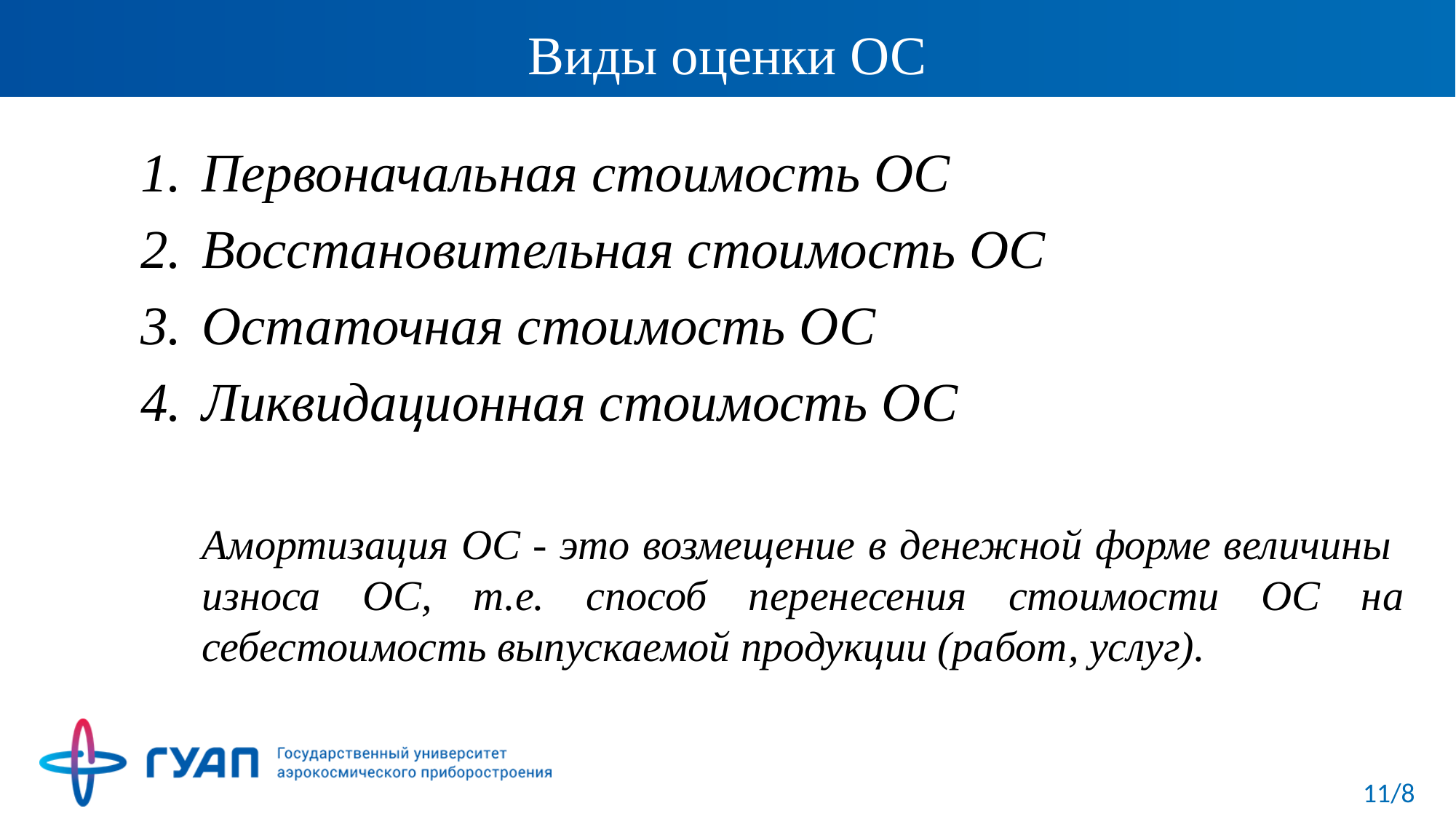

# Виды оценки ОС
Первоначальная стоимость ОС
Восстановительная стоимость ОС
Остаточная стоимость ОС
Ликвидационная стоимость ОС

	Амортизация ОС - это возмещение в денежной форме величины  износа ОС, т.е. способ перенесения стоимости ОС на себестоимость выпускаемой продукции (работ, услуг).